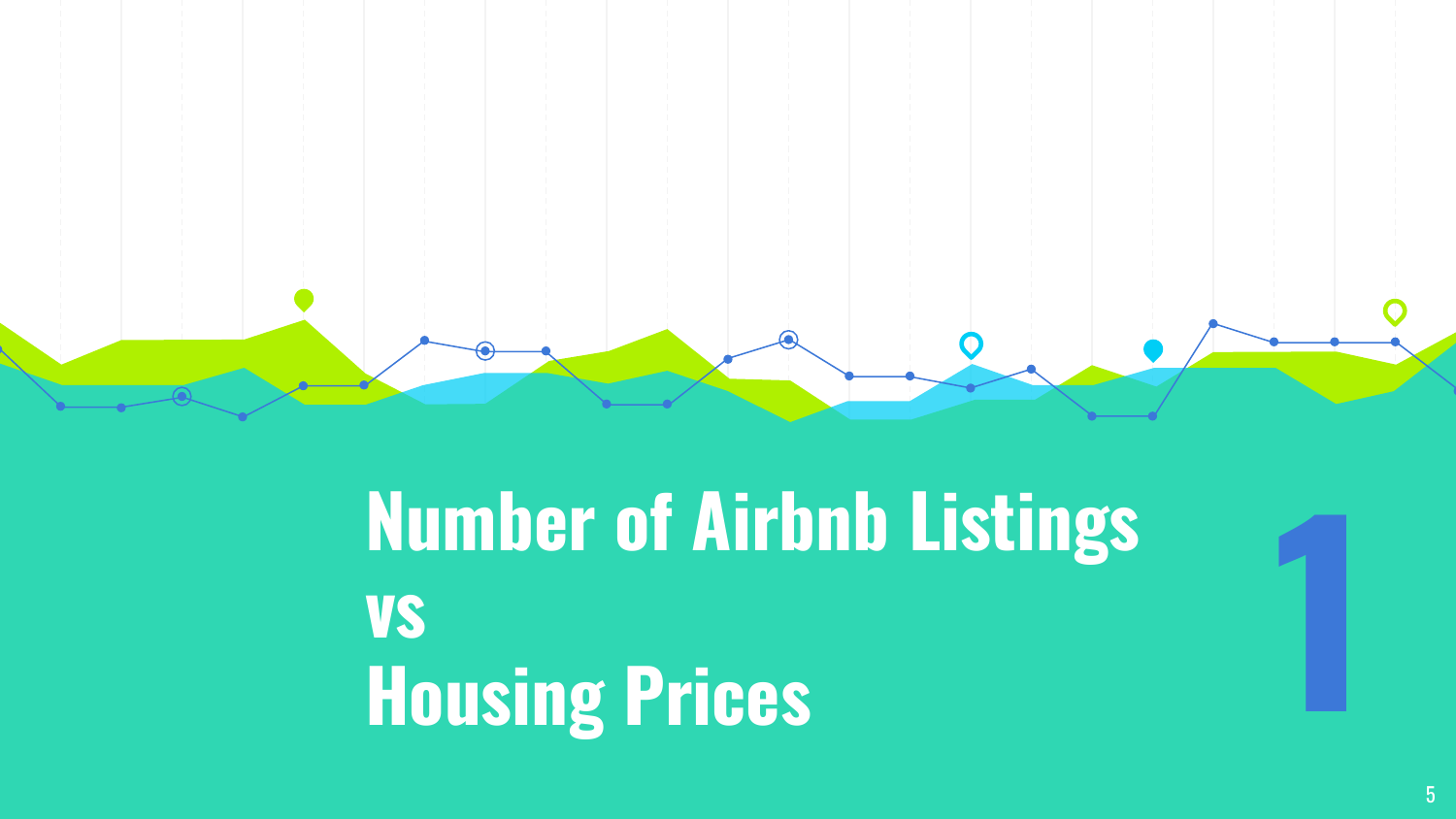

1
# Number of Airbnb Listings vs Housing Prices
5